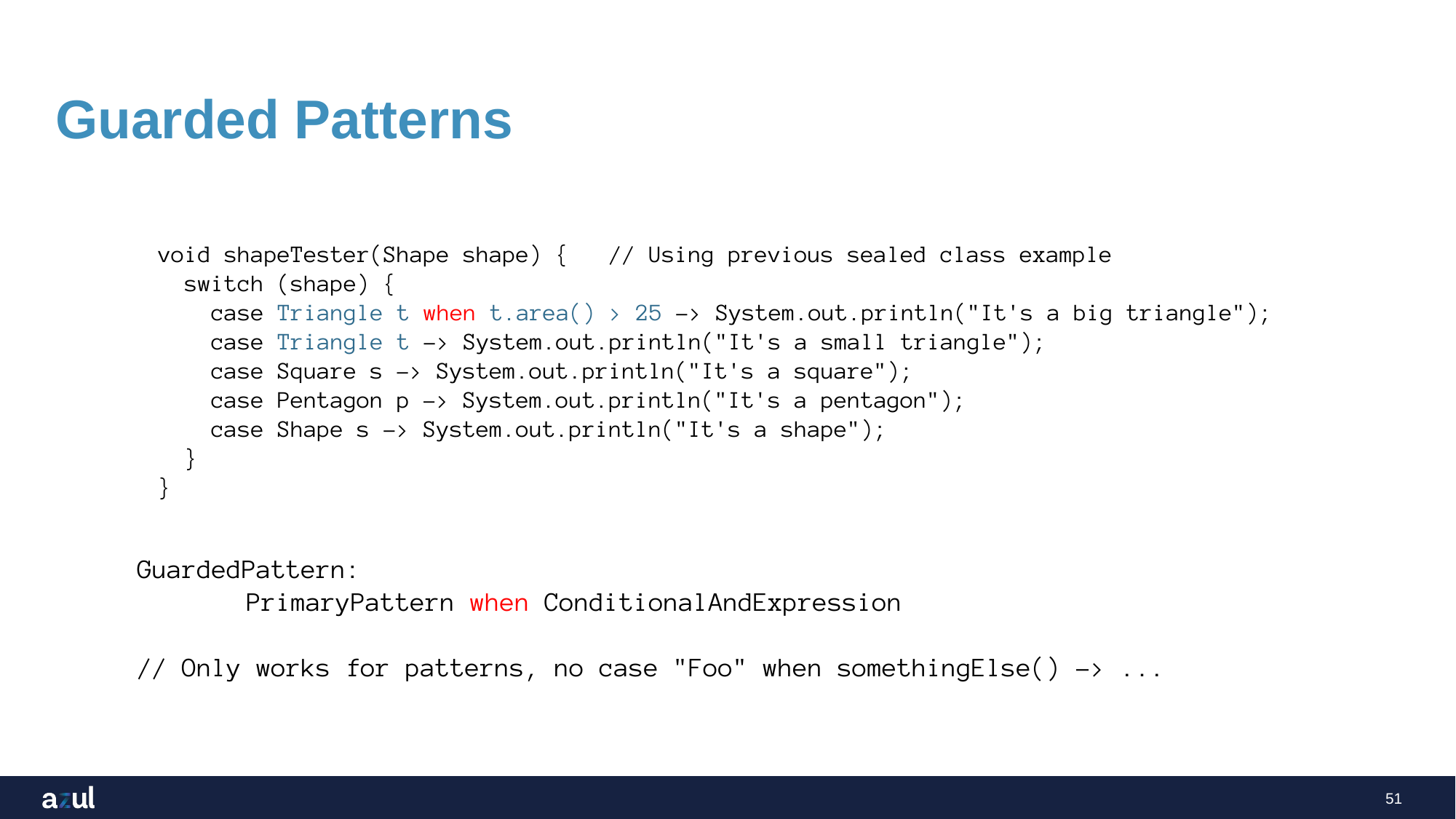

# Guarded Patterns
void shapeTester(Shape shape) {   // Using previous sealed class example
  switch (shape) {
    case Triangle t when t.area() > 25 -> System.out.println("It's a big triangle");
    case Triangle t -> System.out.println("It's a small triangle");
    case Square s -> System.out.println("It's a square");
    case Pentagon p -> System.out.println("It's a pentagon");
    case Shape s -> System.out.println("It's a shape");
  }
}
GuardedPattern:
	PrimaryPattern when ConditionalAndExpression

// Only works for patterns, no case "Foo" when somethingElse() -> ...